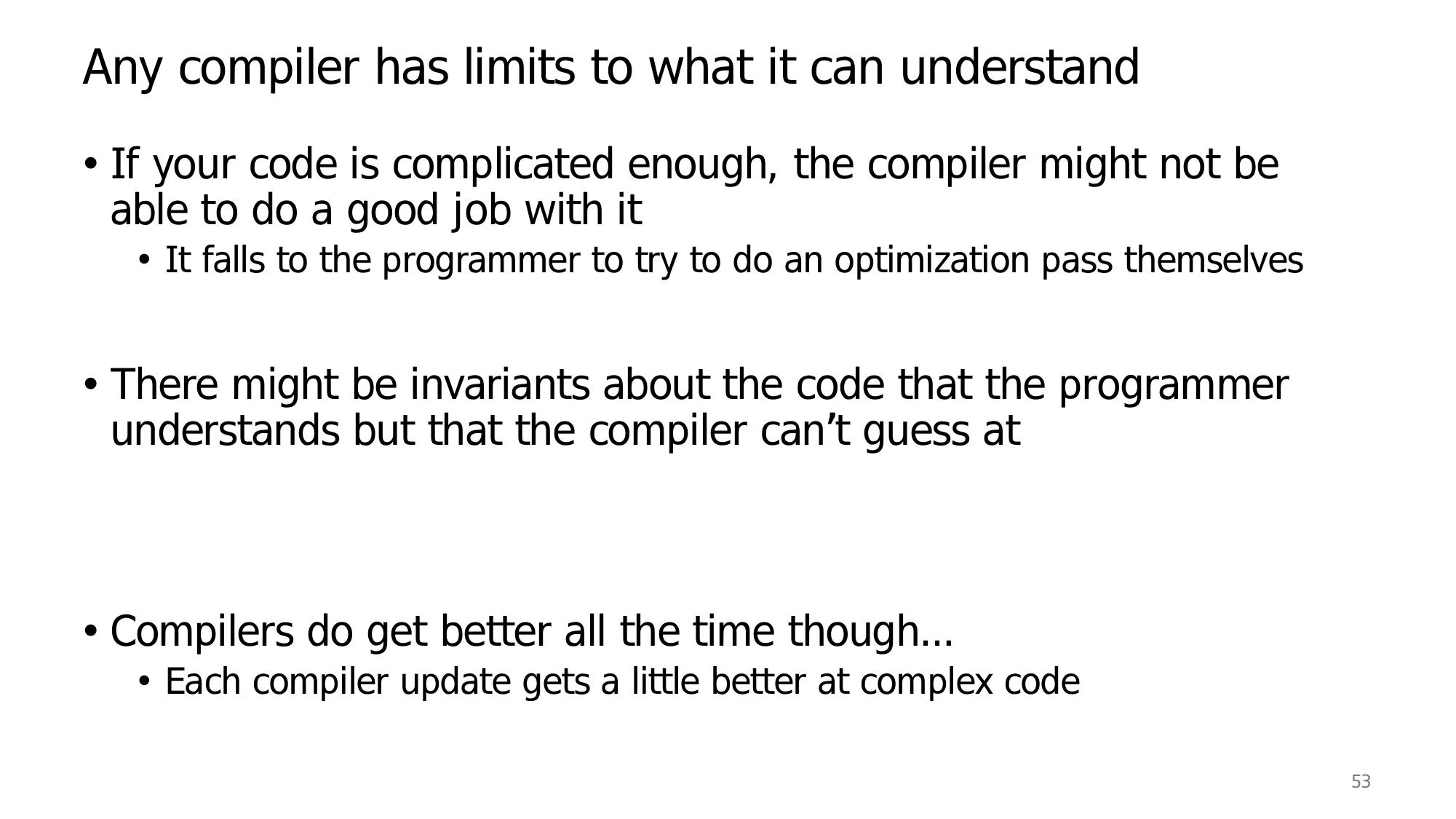

# Any compiler has limits to what it can understand
If your code is complicated enough, the compiler might not be able to do a good job with it
It falls to the programmer to try to do an optimization pass themselves

There might be invariants about the code that the programmer understands but that the compiler can’t guess at

Compilers do get better all the time though…
Each compiler update gets a little better at complex code
53